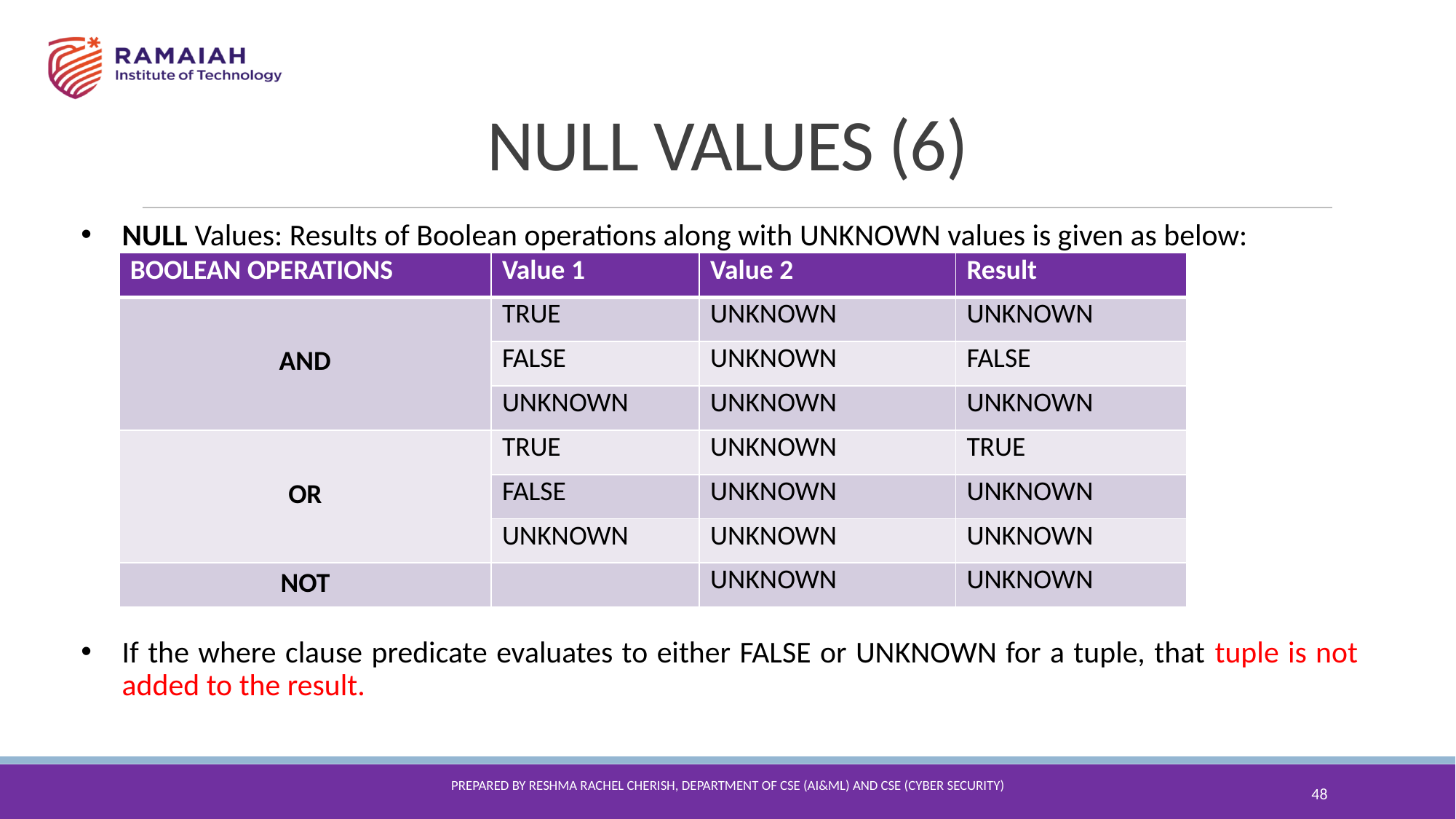

NULL VALUES (6)
NULL Values: Results of Boolean operations along with UNKNOWN values is given as below:

If the where clause predicate evaluates to either FALSE or UNKNOWN for a tuple, that tuple is not added to the result.

| BOOLEAN OPERATIONS | Value 1 | Value 2 | Result |
| --- | --- | --- | --- |
| AND | TRUE | UNKNOWN | UNKNOWN |
|  | FALSE | UNKNOWN | FALSE |
|  | UNKNOWN | UNKNOWN | UNKNOWN |
| OR | TRUE | UNKNOWN | TRUE |
|  | FALSE | UNKNOWN | UNKNOWN |
|  | UNKNOWN | UNKNOWN | UNKNOWN |
| NOT |  | UNKNOWN | UNKNOWN |
Prepared By reshma Rachel cherish, Department of CSE (ai&ml) and CSE (Cyber security)

48